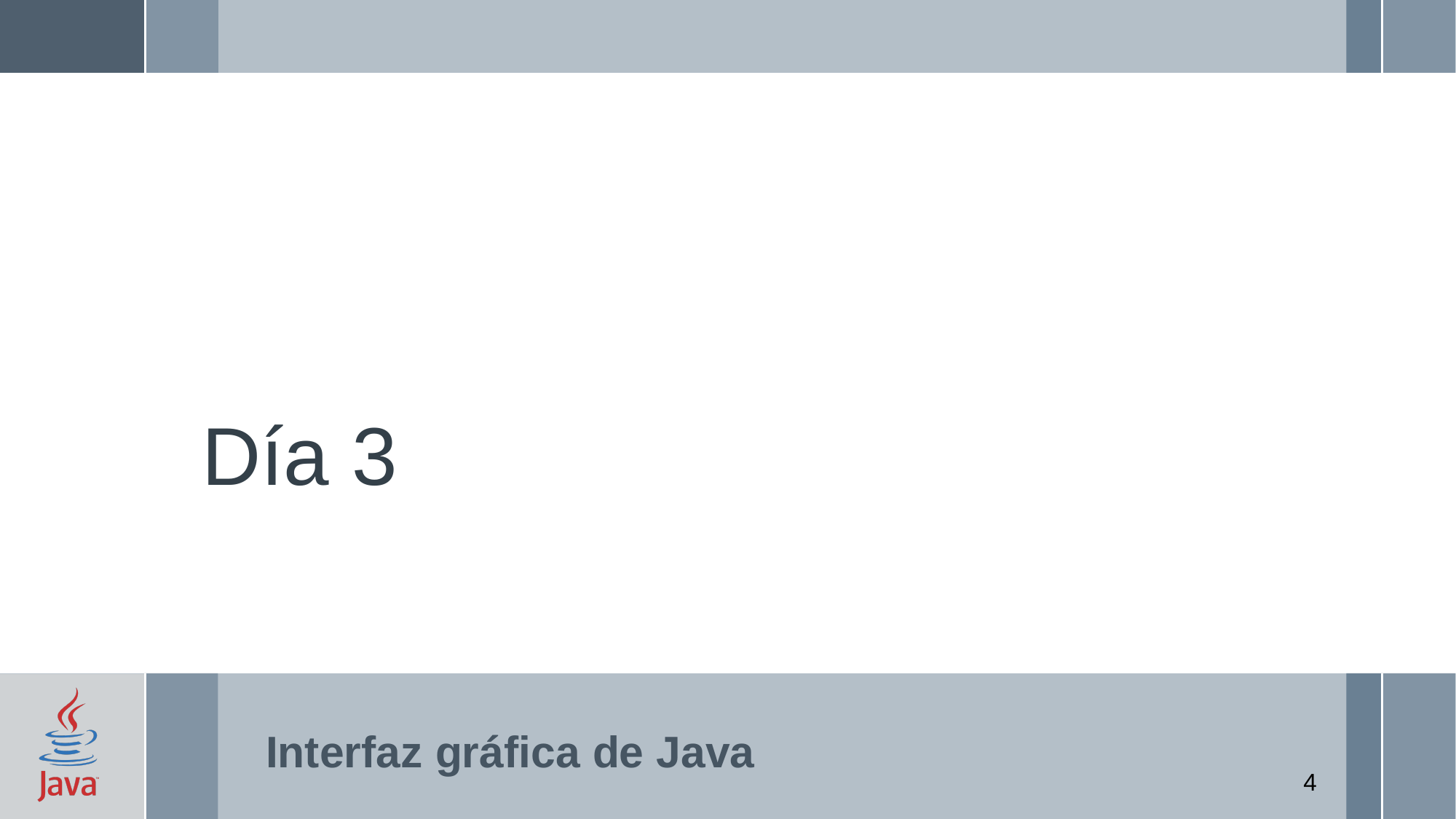

# Día 3

Interfaz gráfica de Java
4